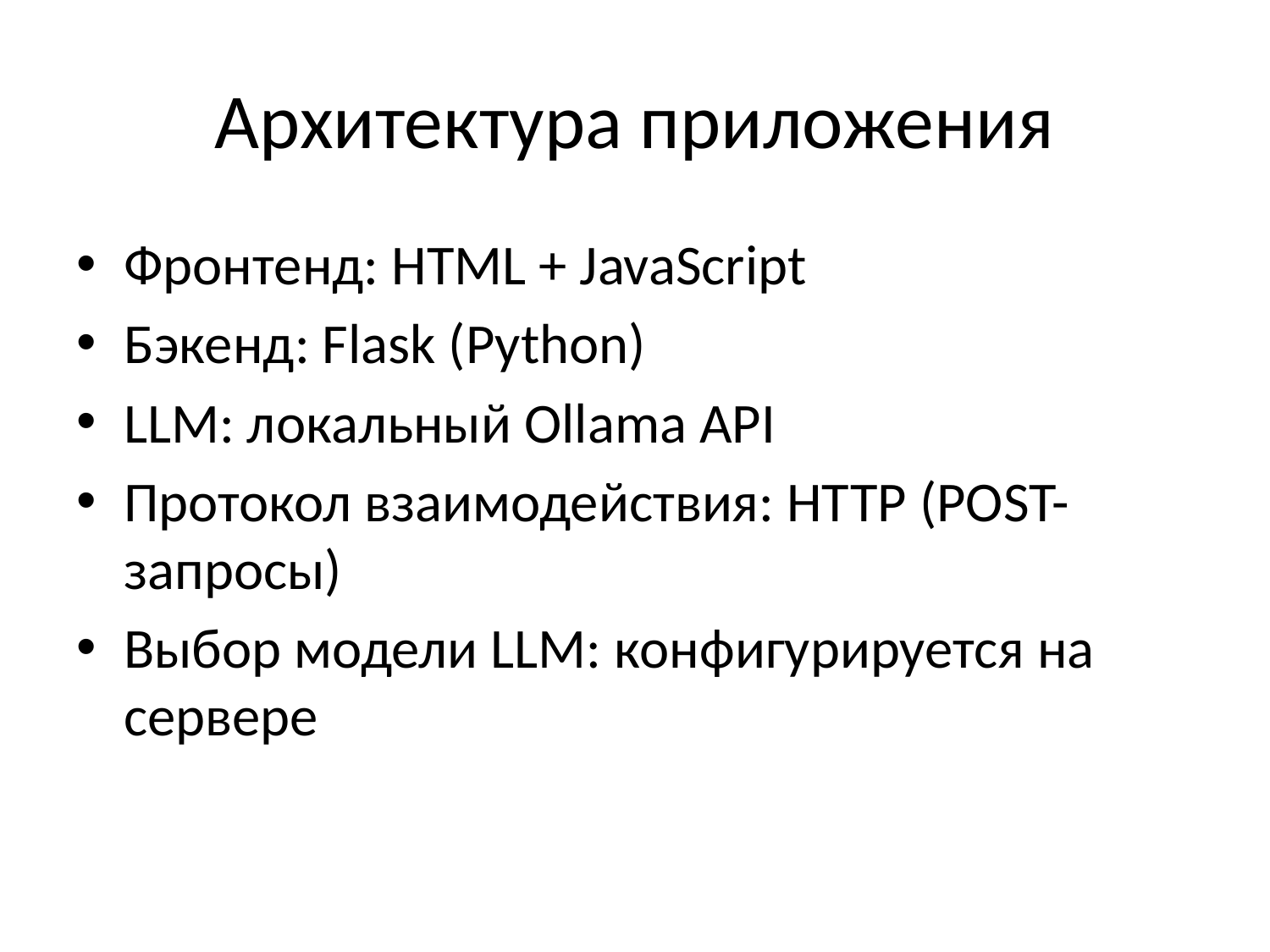

# Архитектура приложения
Фронтенд: HTML + JavaScript
Бэкенд: Flask (Python)
LLM: локальный Ollama API
Протокол взаимодействия: HTTP (POST-запросы)
Выбор модели LLM: конфигурируется на сервере